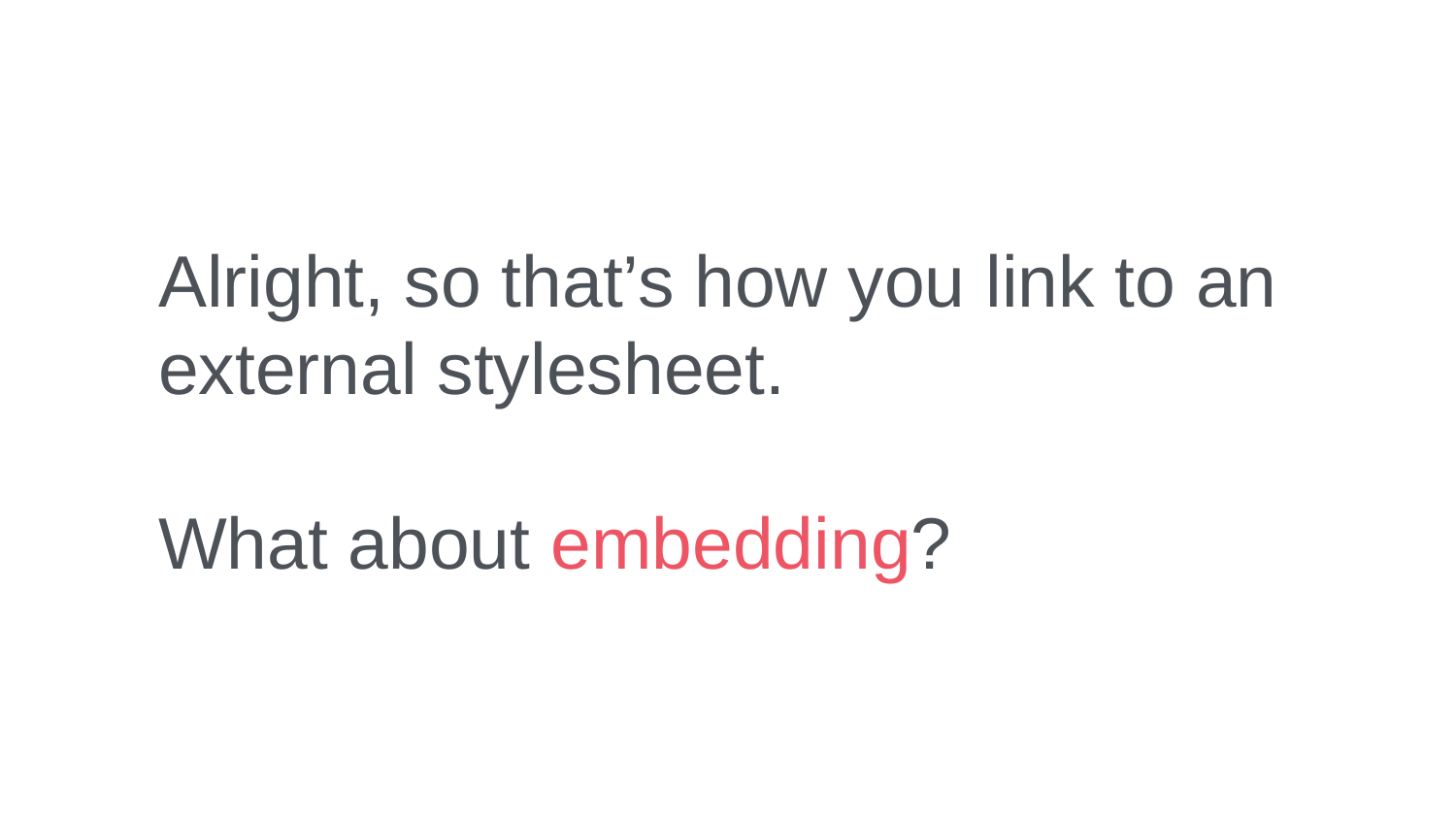

Alright, so that’s how you link to an external stylesheet.

What about embedding?